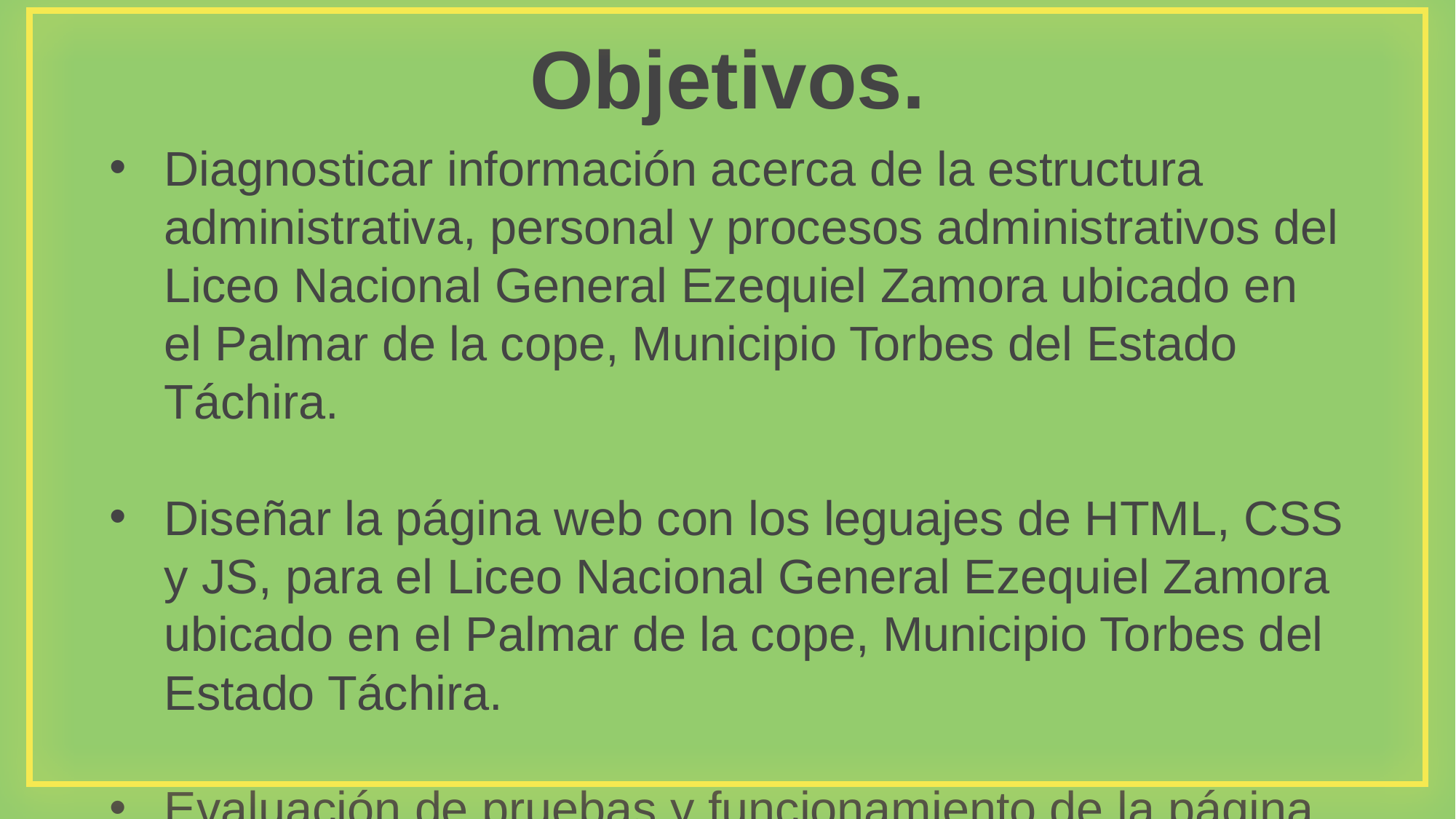

# Objetivos.

Diagnosticar información acerca de la estructura administrativa, personal y procesos administrativos del Liceo Nacional General Ezequiel Zamora ubicado en el Palmar de la cope, Municipio Torbes del Estado Táchira.

Diseñar la página web con los leguajes de HTML, CSS y JS, para el Liceo Nacional General Ezequiel Zamora ubicado en el Palmar de la cope, Municipio Torbes del Estado Táchira.

Evaluación de pruebas y funcionamiento de la página web para el Liceo Nacional General Ezequiel Zamora ubicado en el Palmar de la cope, Municipio Torbes del Estado Táchira.